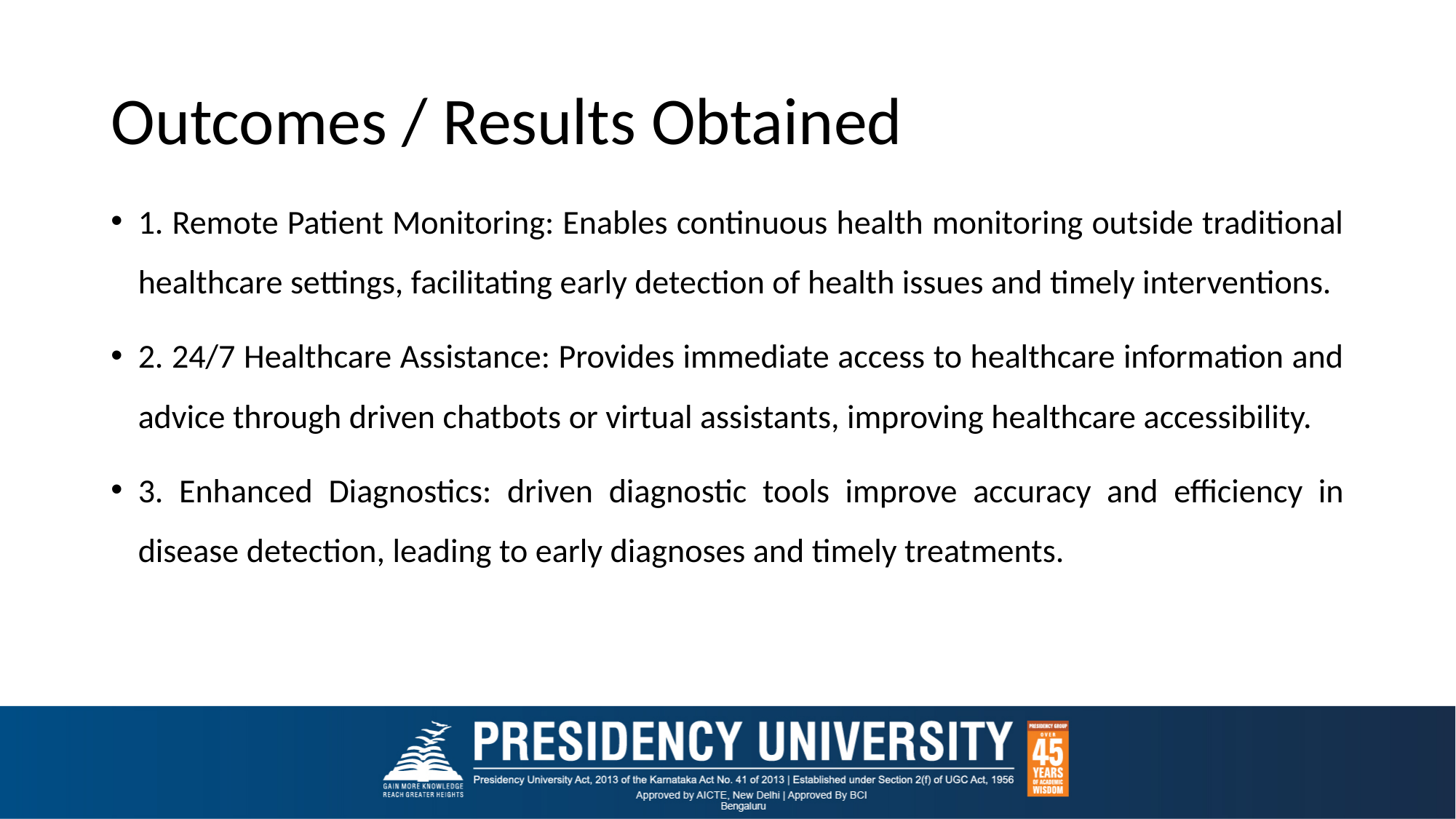

# Outcomes / Results Obtained
1. Remote Patient Monitoring: Enables continuous health monitoring outside traditional healthcare settings, facilitating early detection of health issues and timely interventions.
2. 24/7 Healthcare Assistance: Provides immediate access to healthcare information and advice through driven chatbots or virtual assistants, improving healthcare accessibility.
3. Enhanced Diagnostics: driven diagnostic tools improve accuracy and efficiency in disease detection, leading to early diagnoses and timely treatments.